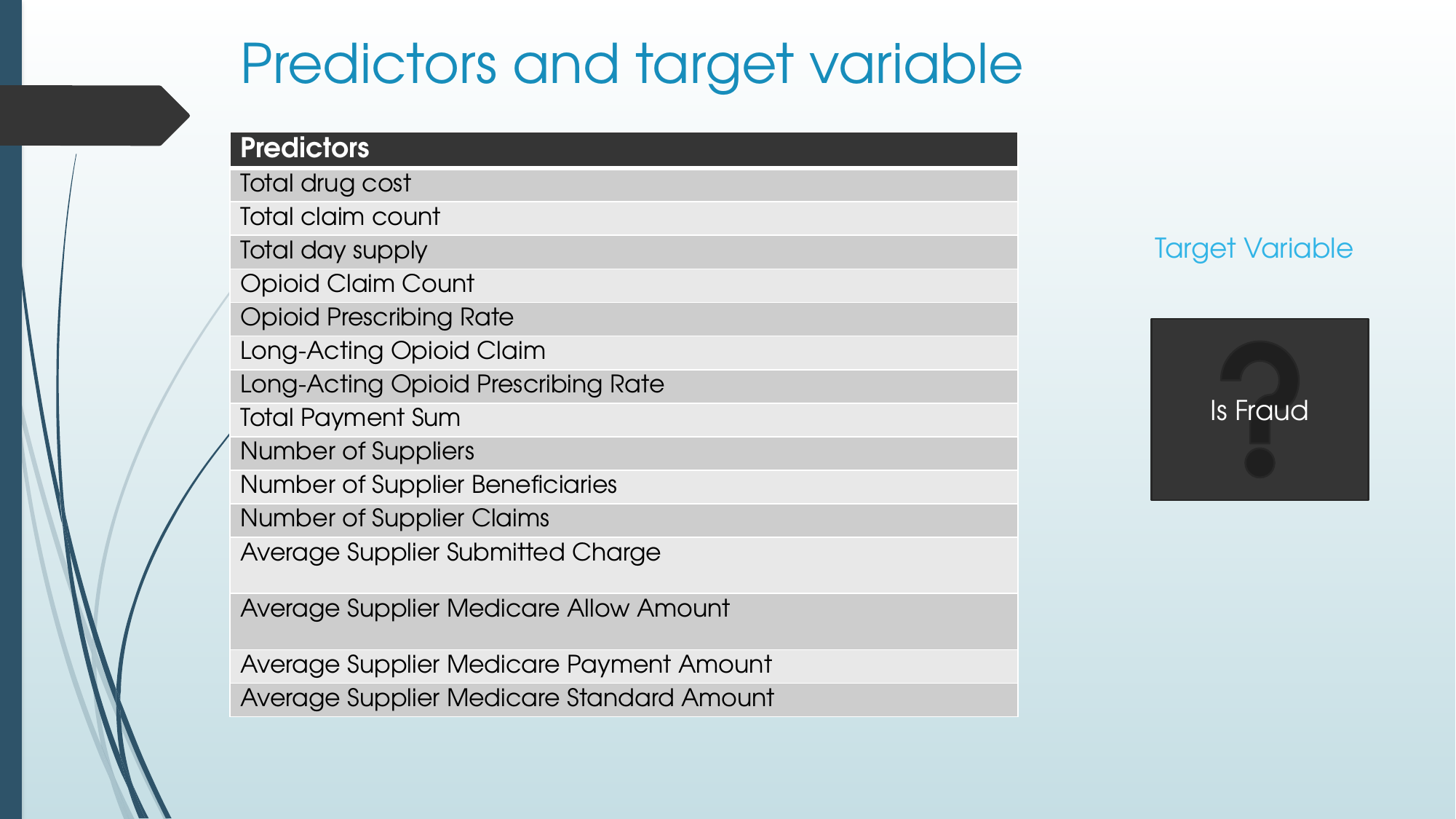

# Predictors and target variable
| Predictors |
| --- |
| Total drug cost |
| Total claim count |
| Total day supply |
| Opioid Claim Count |
| Opioid Prescribing Rate |
| Long-Acting Opioid Claim |
| Long-Acting Opioid Prescribing Rate |
| Total Payment Sum |
| Number of Suppliers |
| Number of Supplier Beneficiaries |
| Number of Supplier Claims |
| Average Supplier Submitted Charge |
| Average Supplier Medicare Allow Amount |
| Average Supplier Medicare Payment Amount |
| Average Supplier Medicare Standard Amount |
Target Variable
Is Fraud